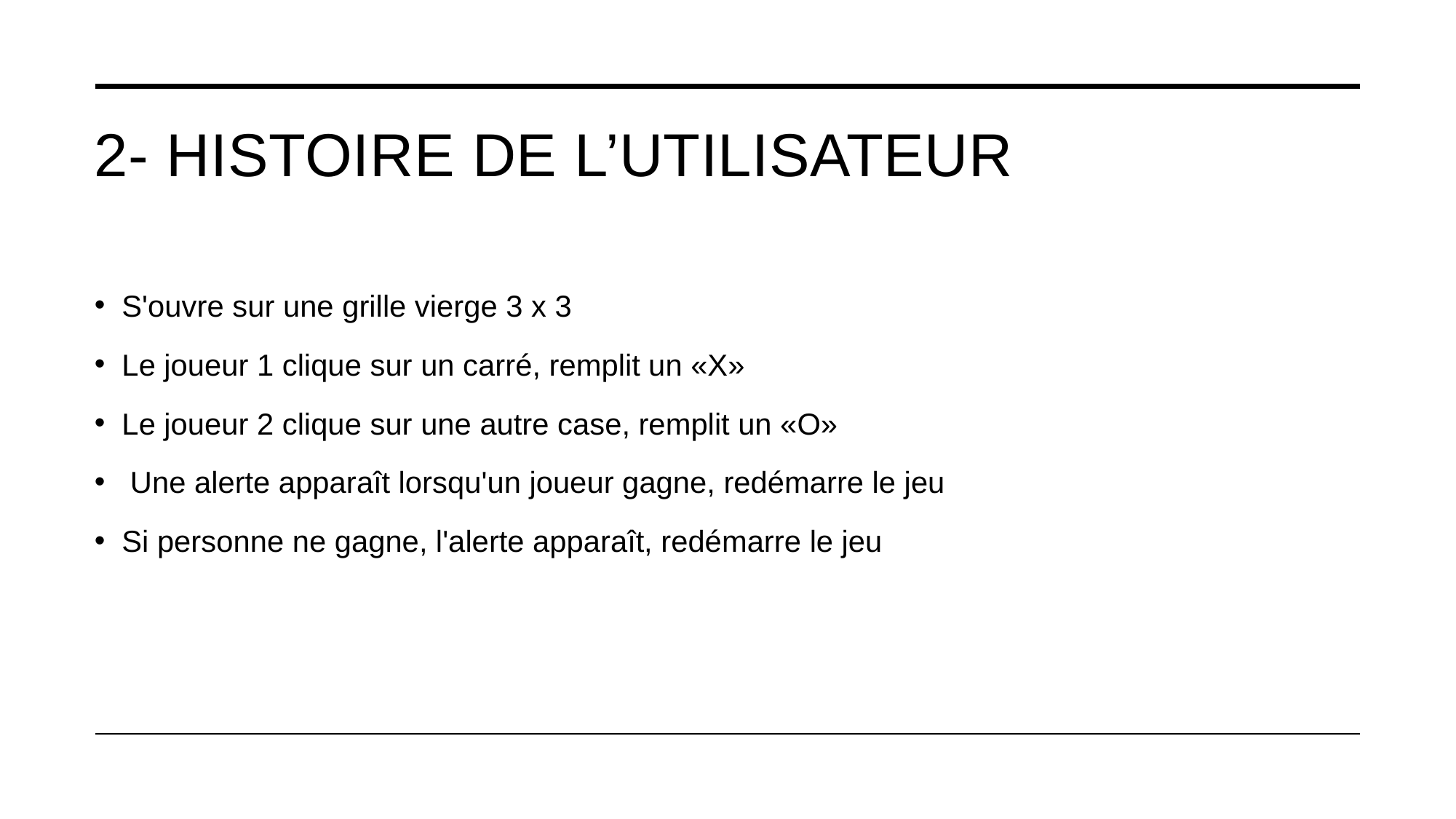

# 2- histoire de l’utilisateur
S'ouvre sur une grille vierge 3 x 3
Le joueur 1 clique sur un carré, remplit un «X»
Le joueur 2 clique sur une autre case, remplit un «O»
 Une alerte apparaît lorsqu'un joueur gagne, redémarre le jeu
Si personne ne gagne, l'alerte apparaît, redémarre le jeu